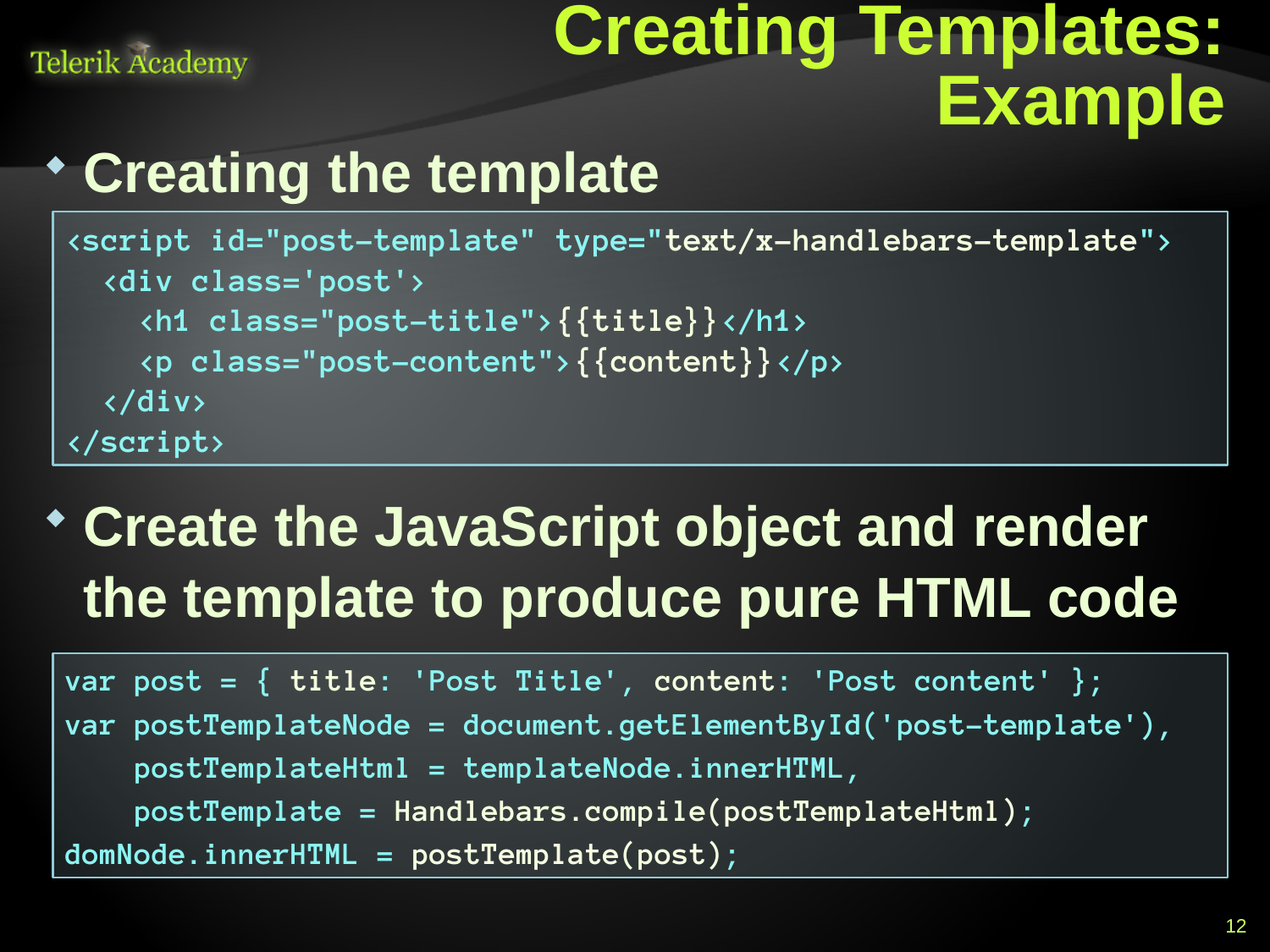

# Creating Templates: Example
Creating the template
<script id="post-template" type="text/x-handlebars-template">
  <div class='post'>
    <h1 class="post-title">{{title}}</h1>
    <p class="post-content">{{content}}</p>
  </div>
</script>
Create the JavaScript object and render the template to produce pure HTML code
var post = { title: 'Post Title', content: 'Post content' };
var postTemplateNode = document.getElementById('post-template'),
    postTemplateHtml = templateNode.innerHTML,
    postTemplate = Handlebars.compile(postTemplateHtml);
domNode.innerHTML = postTemplate(post);
12